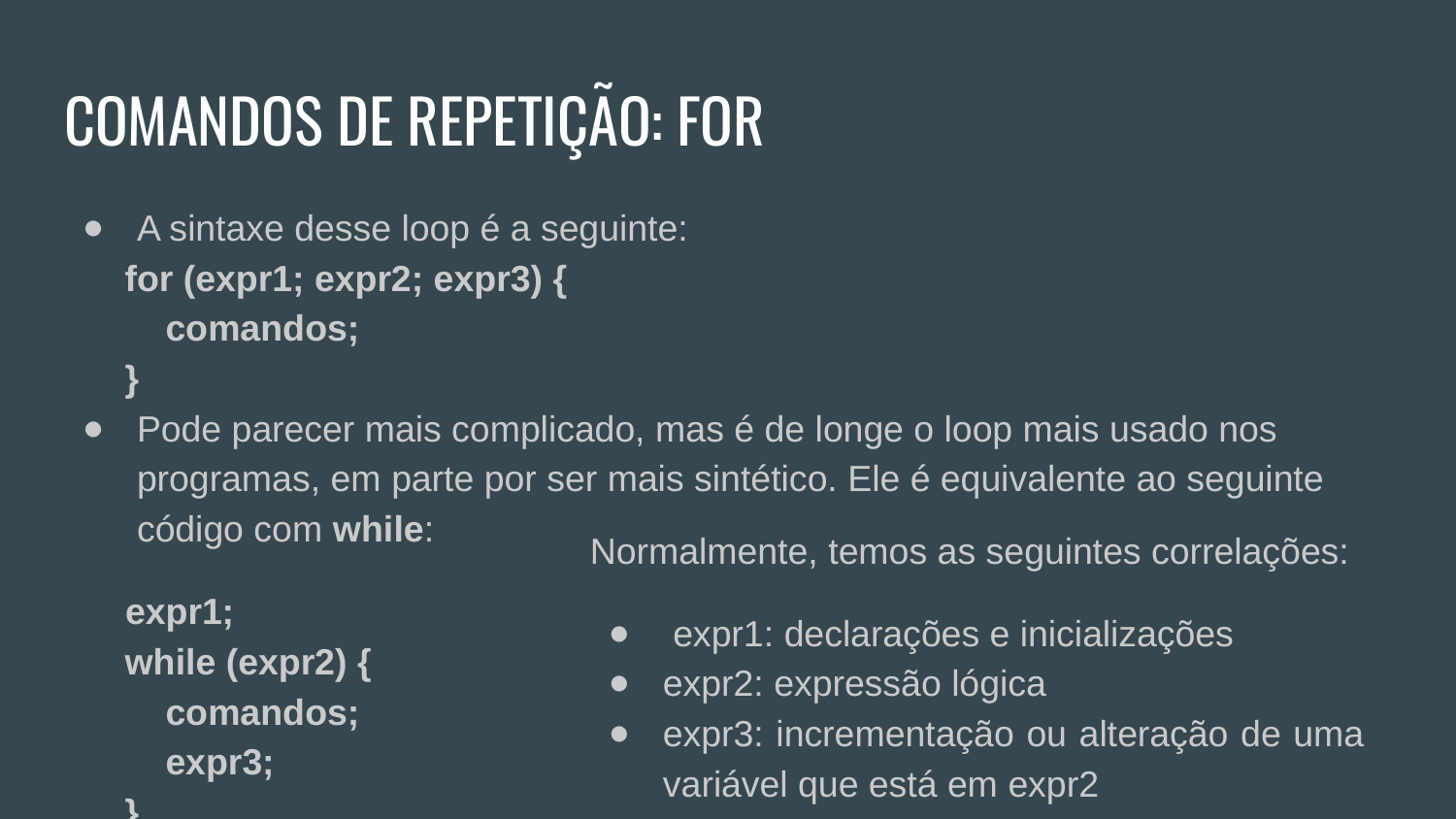

# COMANDOS DE REPETIÇÃO: FOR
A sintaxe desse loop é a seguinte:
for (expr1; expr2; expr3) {
    comandos;
}
Pode parecer mais complicado, mas é de longe o loop mais usado nos programas, em parte por ser mais sintético. Ele é equivalente ao seguinte código com while:
      expr1;
while (expr2) {
    comandos;
    expr3;
}

Normalmente, temos as seguintes correlações:
 expr1: declarações e inicializações
expr2: expressão lógica
expr3: incrementação ou alteração de uma variável que está em expr2